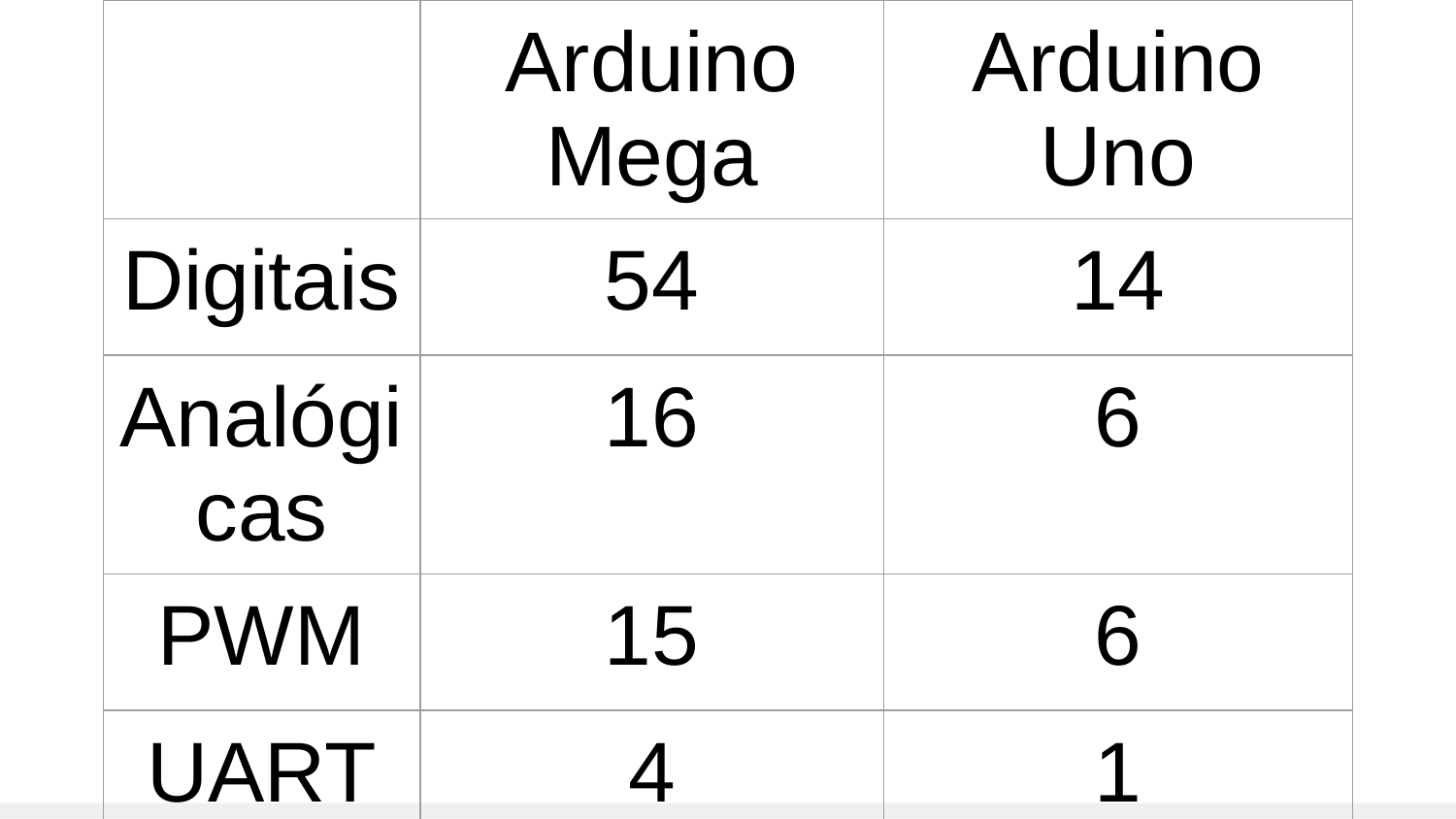

|  | Arduino Mega | Arduino Uno |
| --- | --- | --- |
| Digitais | 54 | 14 |
| Analógicas | 16 | 6 |
| PWM | 15 | 6 |
| UART | 4 | 1 |
| Flash | 256Kb | 32Kb |